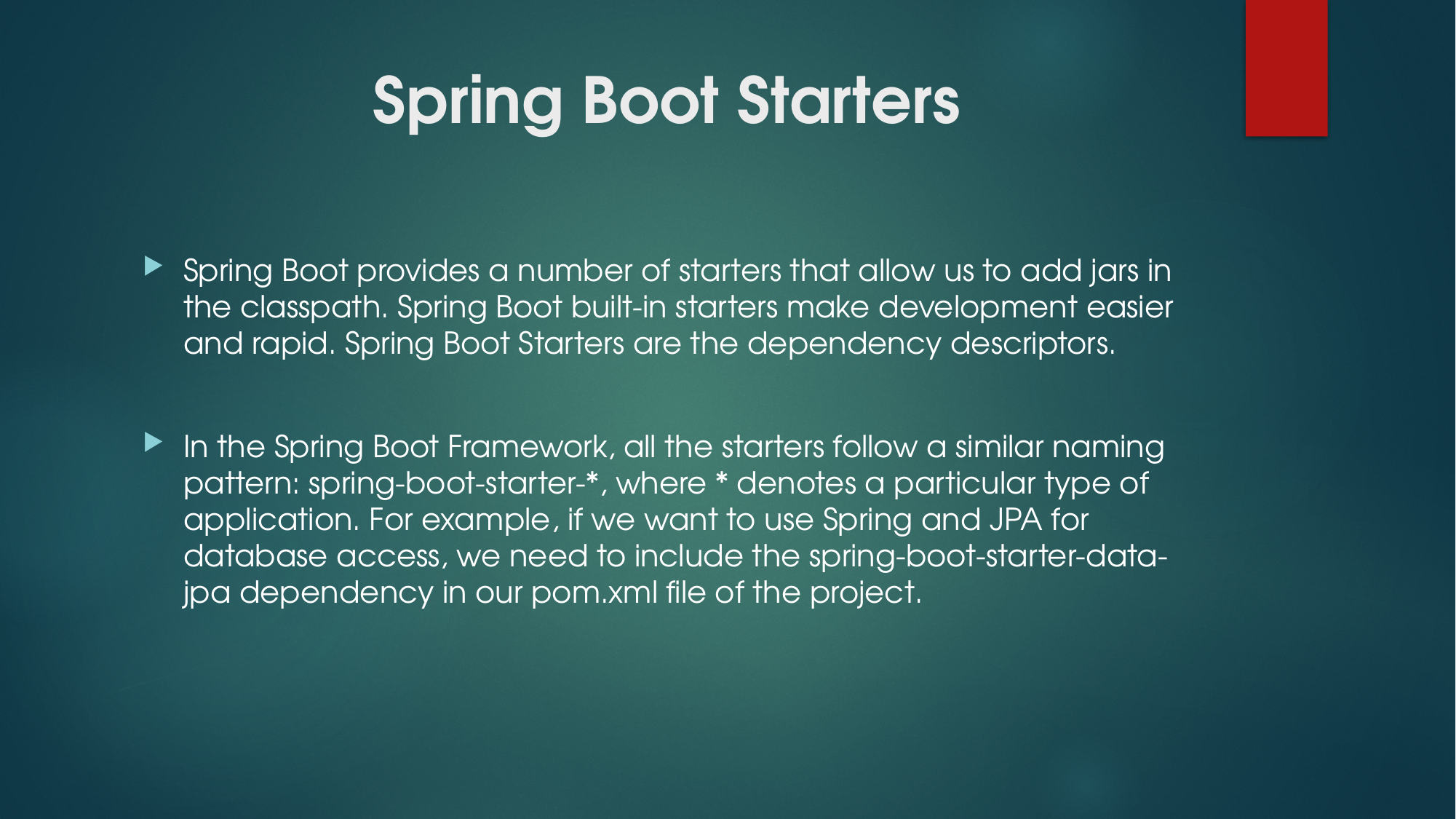

# Spring Boot Starters
Spring Boot provides a number of starters that allow us to add jars in the classpath. Spring Boot built-in starters make development easier and rapid. Spring Boot Starters are the dependency descriptors.

In the Spring Boot Framework, all the starters follow a similar naming pattern: spring-boot-starter-*, where * denotes a particular type of application. For example, if we want to use Spring and JPA for database access, we need to include the spring-boot-starter-data-jpa dependency in our pom.xml file of the project.